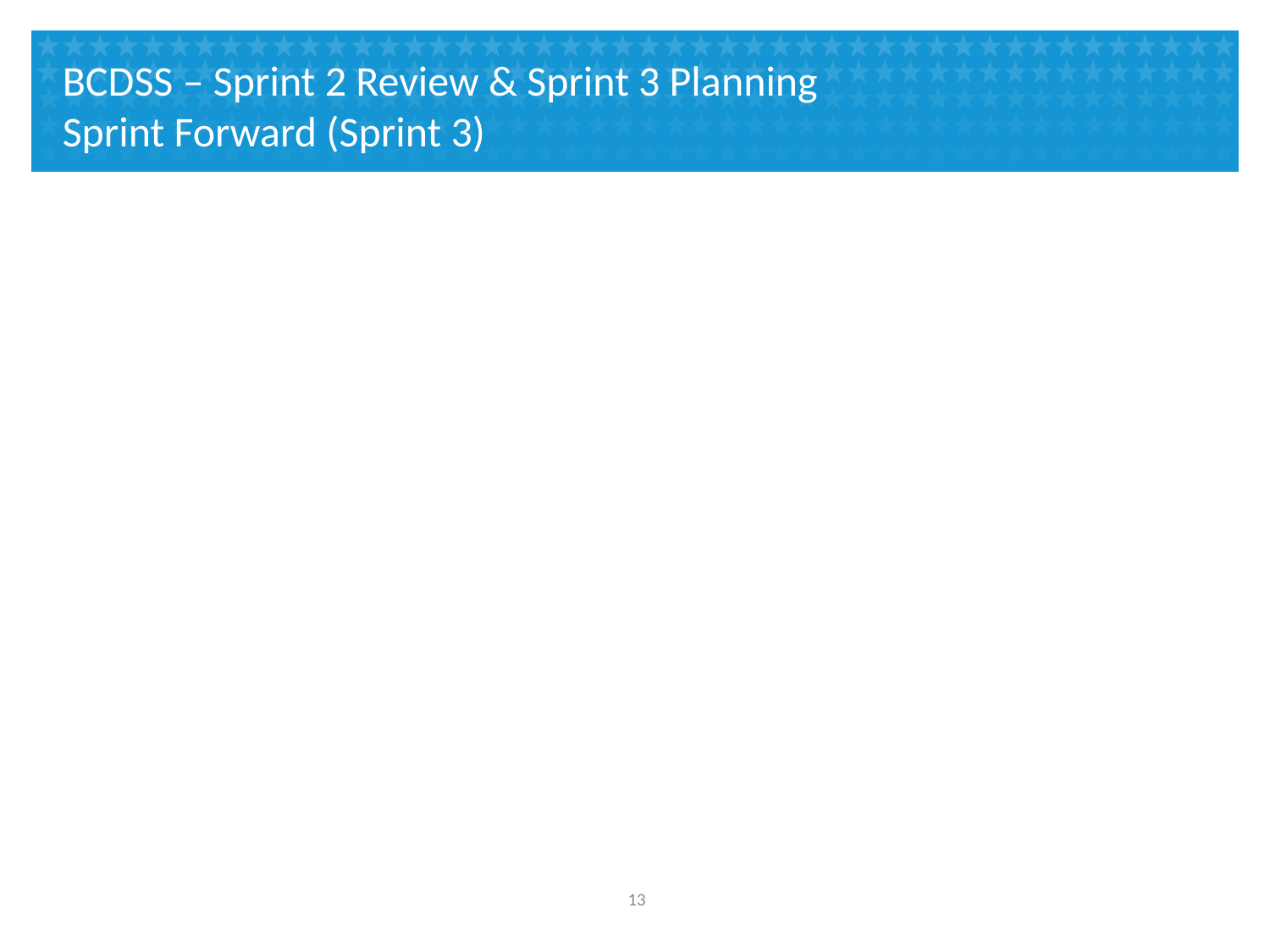

# BCDSS – Sprint 2 Review & Sprint 3 Planning Sprint Forward (Sprint 3)
13